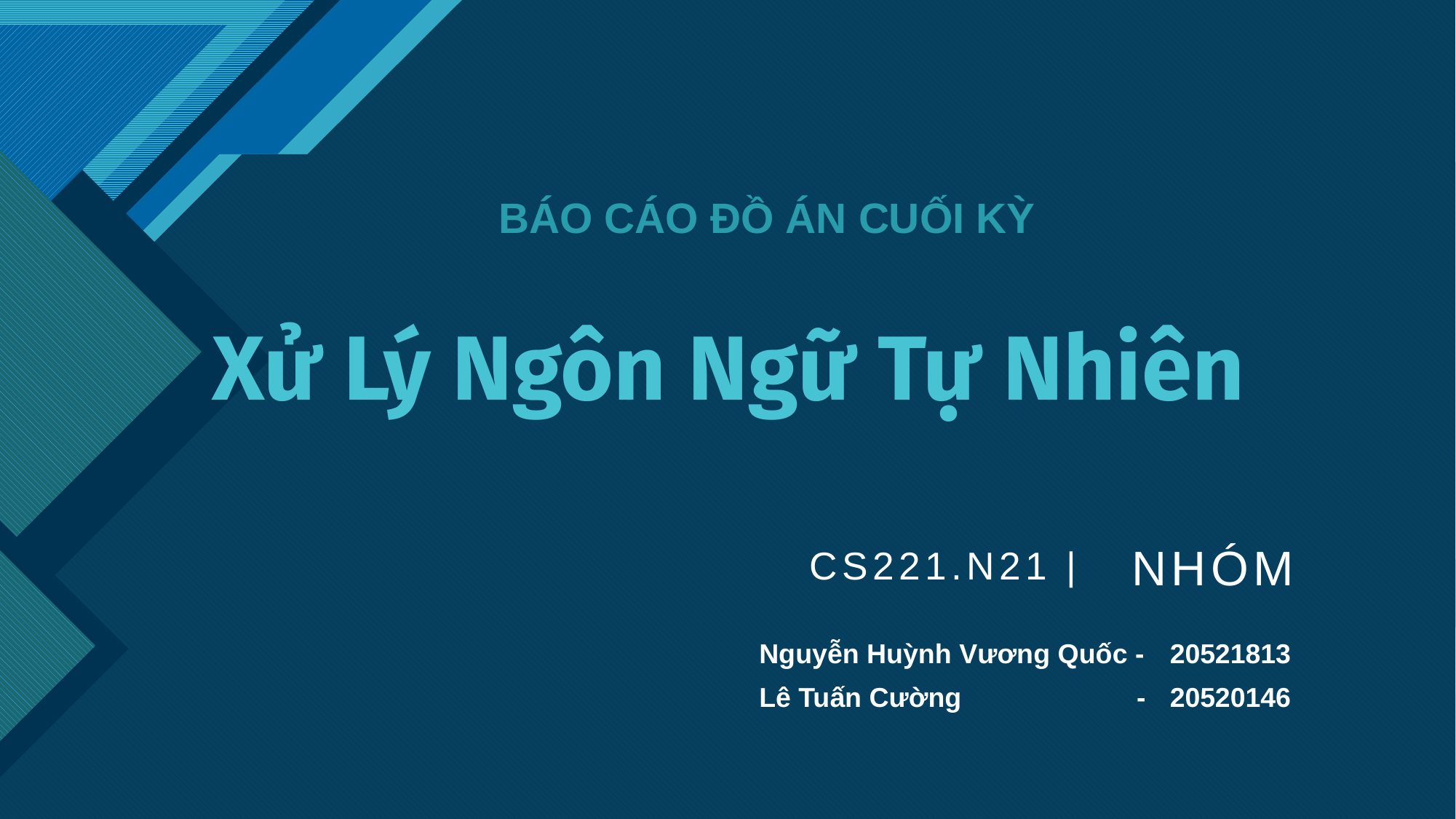

BÁO CÁO ĐỒ ÁN CUỐI KỲ
# Xử Lý Ngôn Ngữ Tự Nhiên
CS221.N21 |
NHÓM
| Nguyễn Huỳnh Vương Quốc - | 20521813 |
| --- | --- |
| Lê Tuấn Cường - | 20520146 |